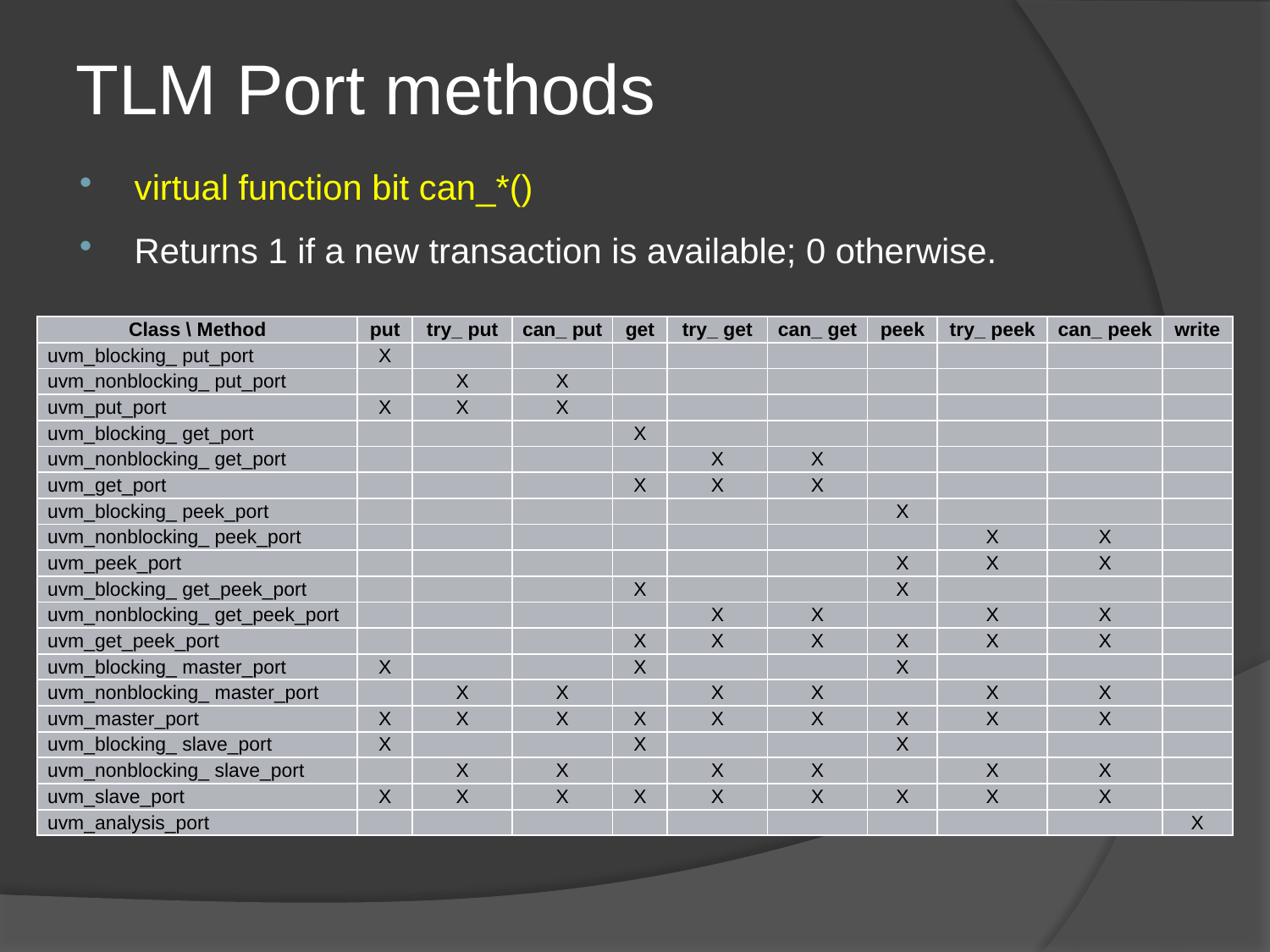

TLM Port methods
virtual function bit can_*()
Returns 1 if a new transaction is available; 0 otherwise.
| Class \ Method | put | try\_ put | can\_ put | get | try\_ get | can\_ get | peek | try\_ peek | can\_ peek | write |
| --- | --- | --- | --- | --- | --- | --- | --- | --- | --- | --- |
| uvm\_blocking\_ put\_port | X |  |  |  |  |  |  |  |  |  |
| uvm\_nonblocking\_ put\_port |  | X | X |  |  |  |  |  |  |  |
| uvm\_put\_port | X | X | X |  |  |  |  |  |  |  |
| uvm\_blocking\_ get\_port |  |  |  | X |  |  |  |  |  |  |
| uvm\_nonblocking\_ get\_port |  |  |  |  | X | X |  |  |  |  |
| uvm\_get\_port |  |  |  | X | X | X |  |  |  |  |
| uvm\_blocking\_ peek\_port |  |  |  |  |  |  | X |  |  |  |
| uvm\_nonblocking\_ peek\_port |  |  |  |  |  |  |  | X | X |  |
| uvm\_peek\_port |  |  |  |  |  |  | X | X | X |  |
| uvm\_blocking\_ get\_peek\_port |  |  |  | X |  |  | X |  |  |  |
| uvm\_nonblocking\_ get\_peek\_port |  |  |  |  | X | X |  | X | X |  |
| uvm\_get\_peek\_port |  |  |  | X | X | X | X | X | X |  |
| uvm\_blocking\_ master\_port | X |  |  | X |  |  | X |  |  |  |
| uvm\_nonblocking\_ master\_port |  | X | X |  | X | X |  | X | X |  |
| uvm\_master\_port | X | X | X | X | X | X | X | X | X |  |
| uvm\_blocking\_ slave\_port | X |  |  | X |  |  | X |  |  |  |
| uvm\_nonblocking\_ slave\_port |  | X | X |  | X | X |  | X | X |  |
| uvm\_slave\_port | X | X | X | X | X | X | X | X | X |  |
| uvm\_analysis\_port |  |  |  |  |  |  |  |  |  | X |